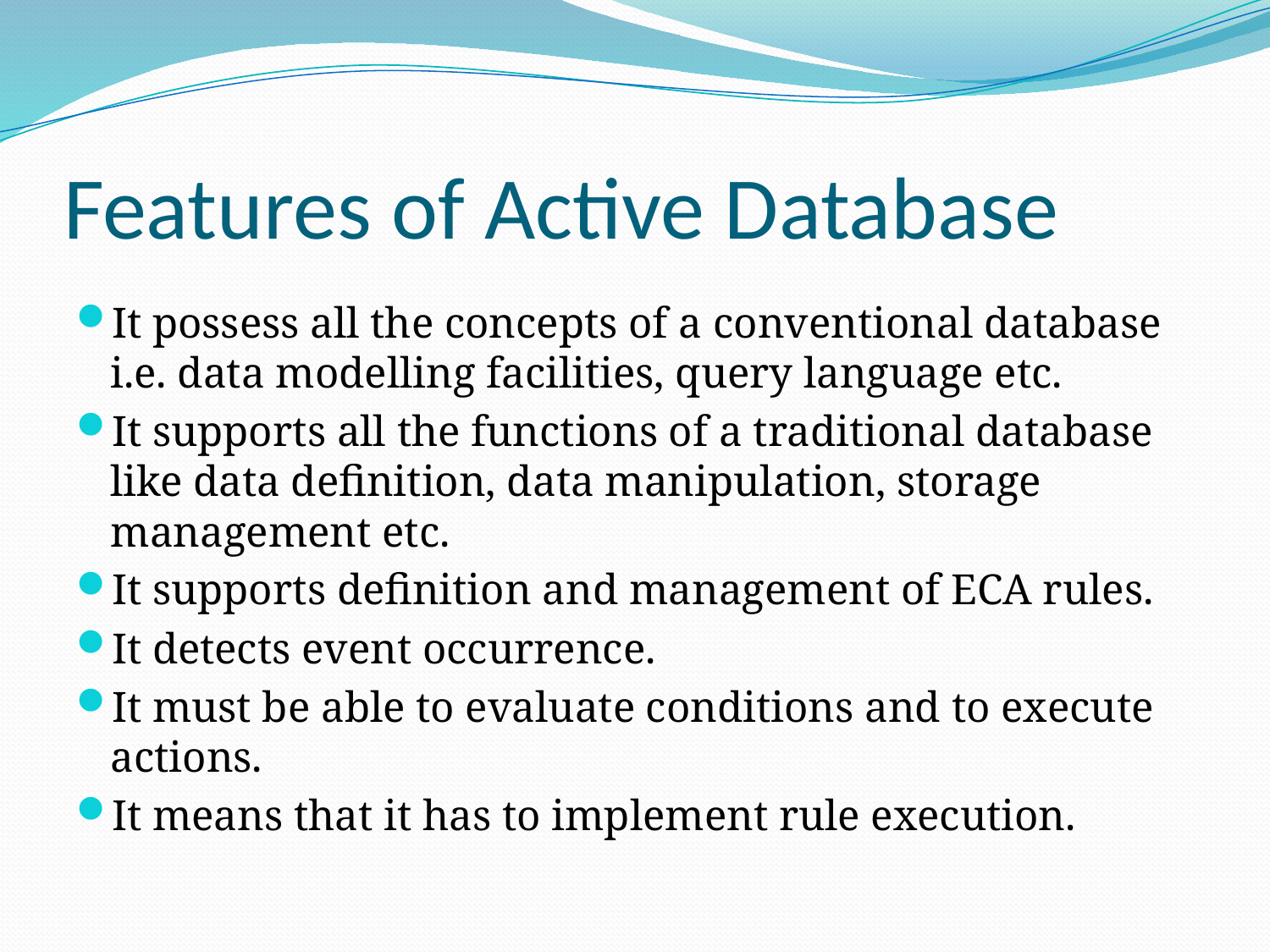

# Features of Active Database
It possess all the concepts of a conventional database i.e. data modelling facilities, query language etc.
It supports all the functions of a traditional database like data definition, data manipulation, storage management etc.
It supports definition and management of ECA rules.
It detects event occurrence.
It must be able to evaluate conditions and to execute actions.
It means that it has to implement rule execution.